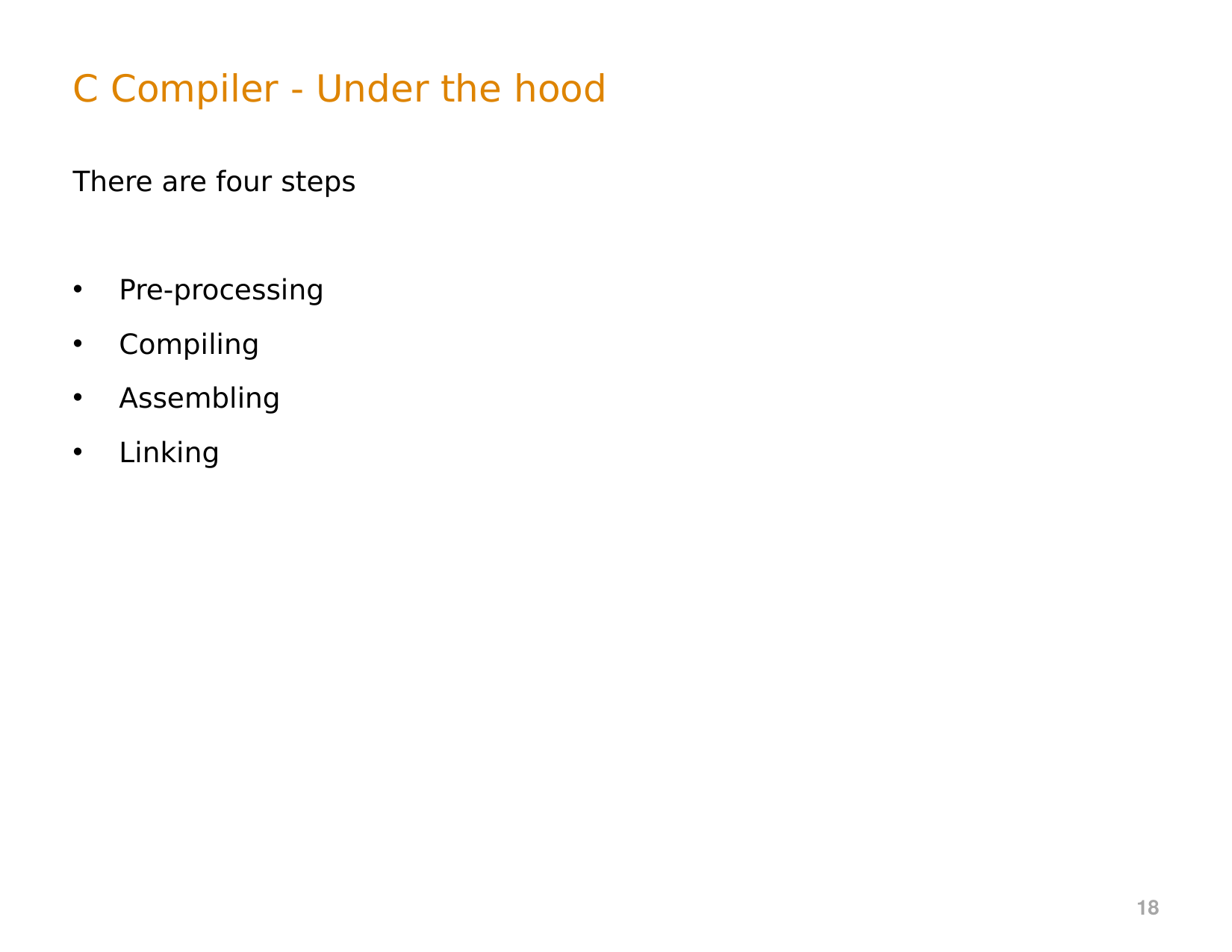

# C Compiler - Under the hood
There are four steps

Pre-processing
Compiling
Assembling
Linking
18